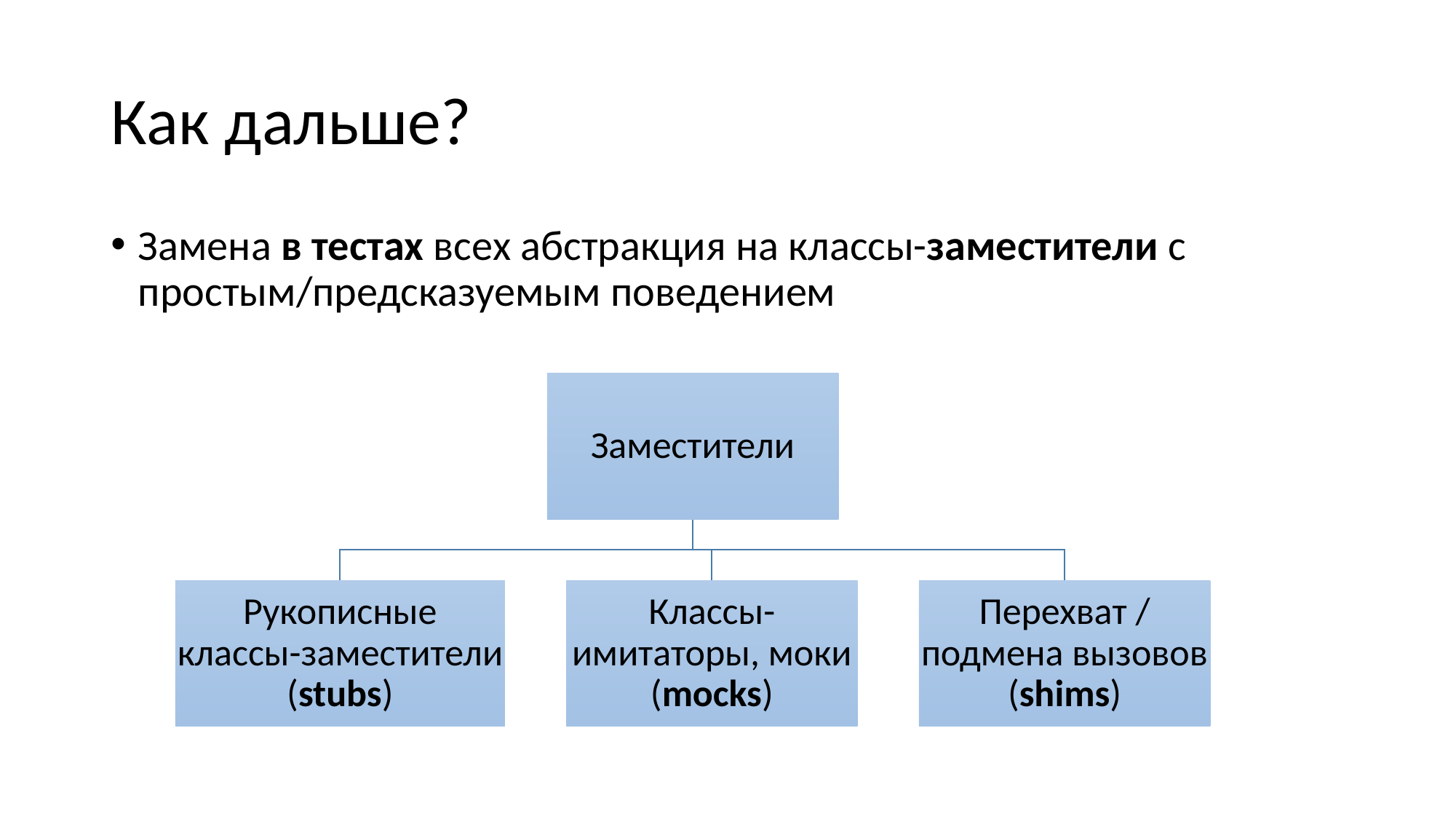

# Как дальше?
Замена в тестах всех абстракция на классы-заместители с простым/предсказуемым поведением

Заместители
Рукописные классы-заместители (stubs)
Классы-имитаторы, моки (mocks)
Перехват / подмена вызовов (shims)